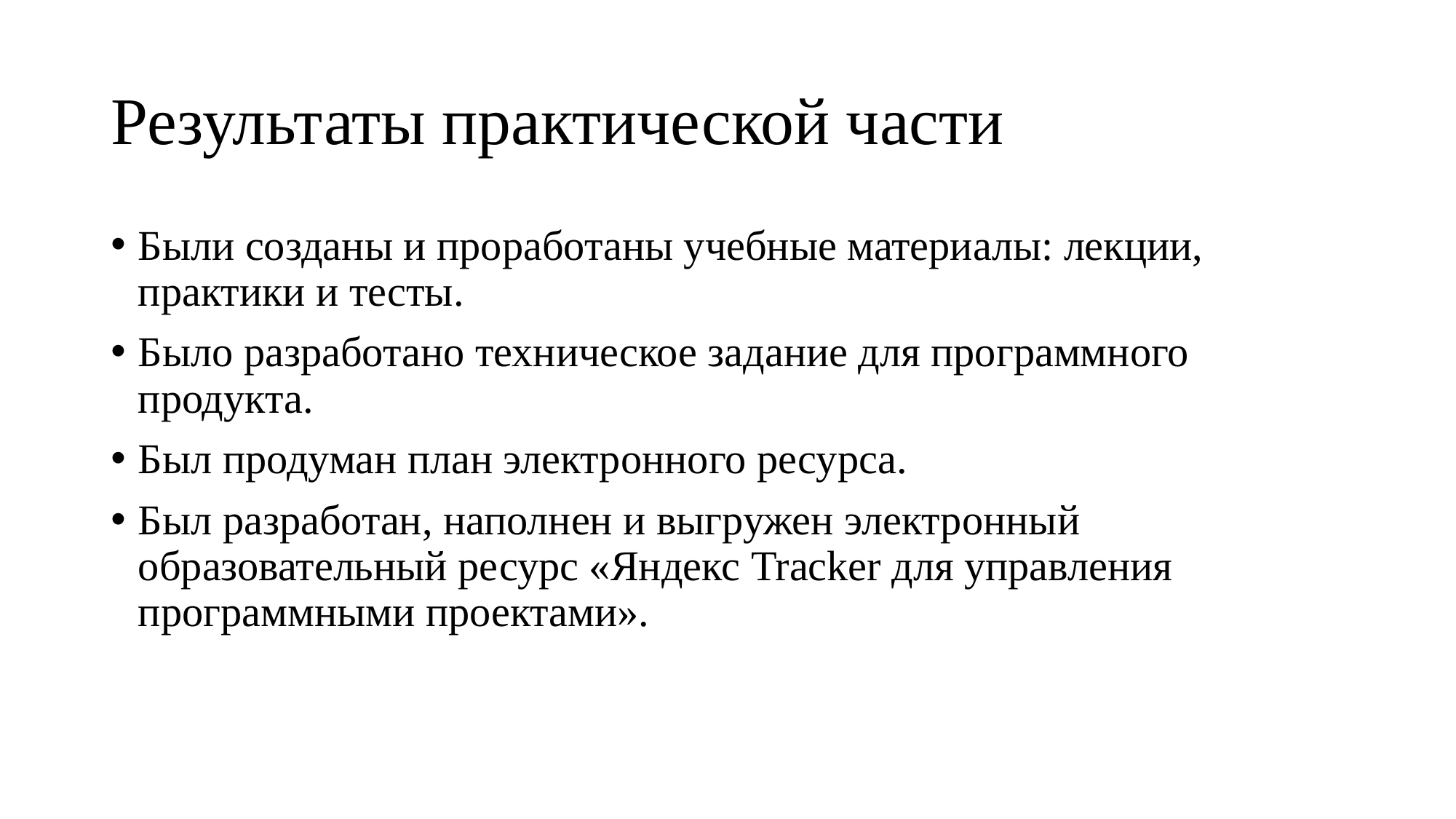

# Результаты практической части
Были созданы и проработаны учебные материалы: лекции, практики и тесты.
Было разработано техническое задание для программного продукта.
Был продуман план электронного ресурса.
Был разработан, наполнен и выгружен электронный образовательный ресурс «Яндекс Tracker для управления программными проектами».